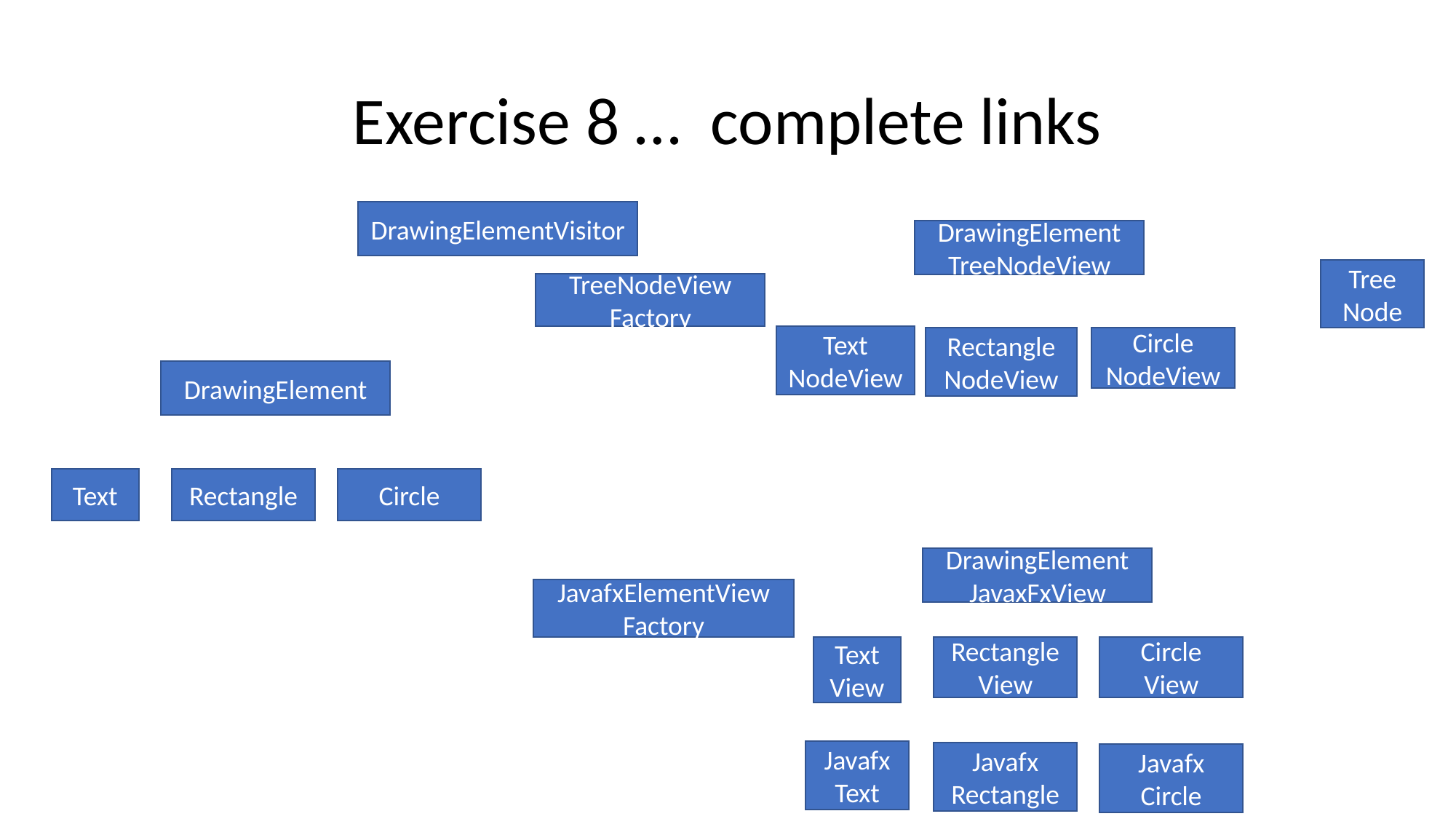

# Exercise 8 …  complete links
DrawingElementVisitor
DrawingElement
TreeNodeView
Tree
Node
TreeNodeView
Factory
Text
NodeView
Circle
NodeView
Rectangle
NodeView
DrawingElement
Circle
Rectangle
Text
DrawingElement
JavaxFxView
JavafxElementView
Factory
Circle
View
Rectangle
View
Text
View
Javafx Text
Javafx Rectangle
Javafx Circle